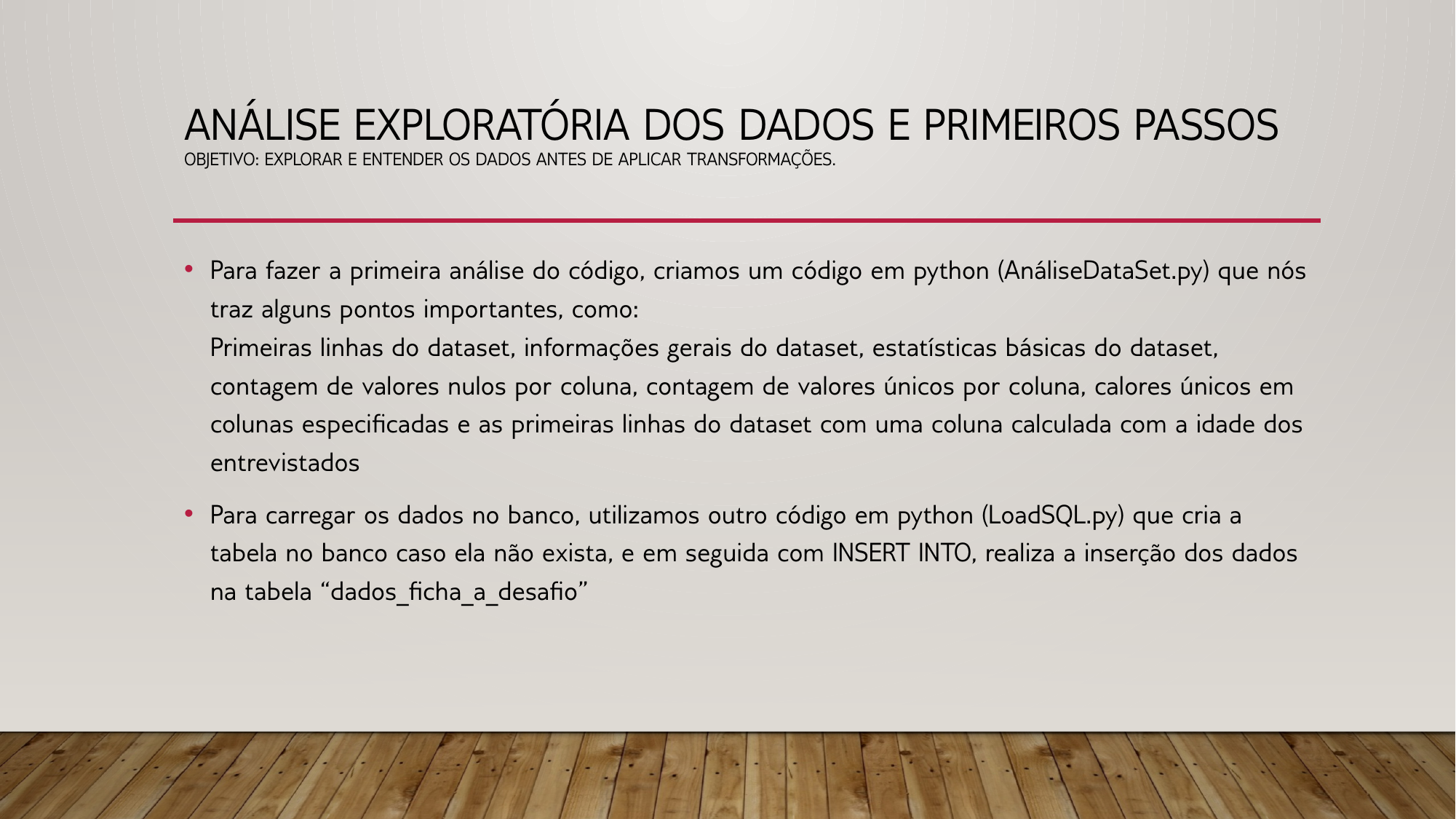

# Análise Exploratória dos Dados e primeiros passos Objetivo: Explorar e entender os dados antes de aplicar transformações.
Para fazer a primeira análise do código, criamos um código em python (AnáliseDataSet.py) que nós traz alguns pontos importantes, como:
Primeiras linhas do dataset, informações gerais do dataset, estatísticas básicas do dataset, contagem de valores nulos por coluna, contagem de valores únicos por coluna, calores únicos em colunas especificadas e as primeiras linhas do dataset com uma coluna calculada com a idade dos entrevistados
Para carregar os dados no banco, utilizamos outro código em python (LoadSQL.py) que cria a tabela no banco caso ela não exista, e em seguida com INSERT INTO, realiza a inserção dos dados na tabela “dados_ficha_a_desafio”